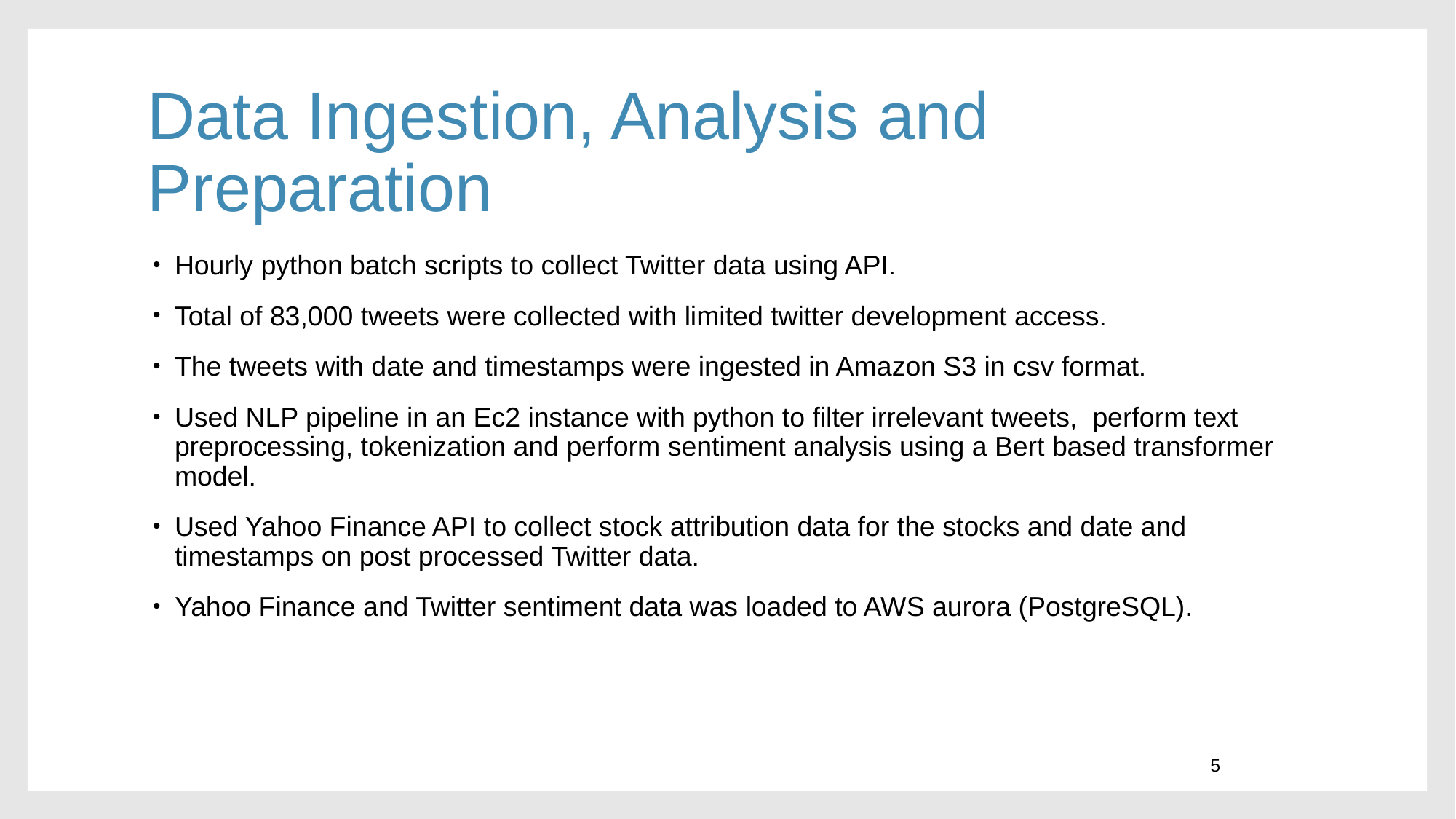

# Data Ingestion, Analysis and Preparation
Hourly python batch scripts to collect Twitter data using API.
Total of 83,000 tweets were collected with limited twitter development access.
The tweets with date and timestamps were ingested in Amazon S3 in csv format.
Used NLP pipeline in an Ec2 instance with python to filter irrelevant tweets,  perform text preprocessing, tokenization and perform sentiment analysis using a Bert based transformer model.
Used Yahoo Finance API to collect stock attribution data for the stocks and date and timestamps on post processed Twitter data.
Yahoo Finance and Twitter sentiment data was loaded to AWS aurora (PostgreSQL).

5